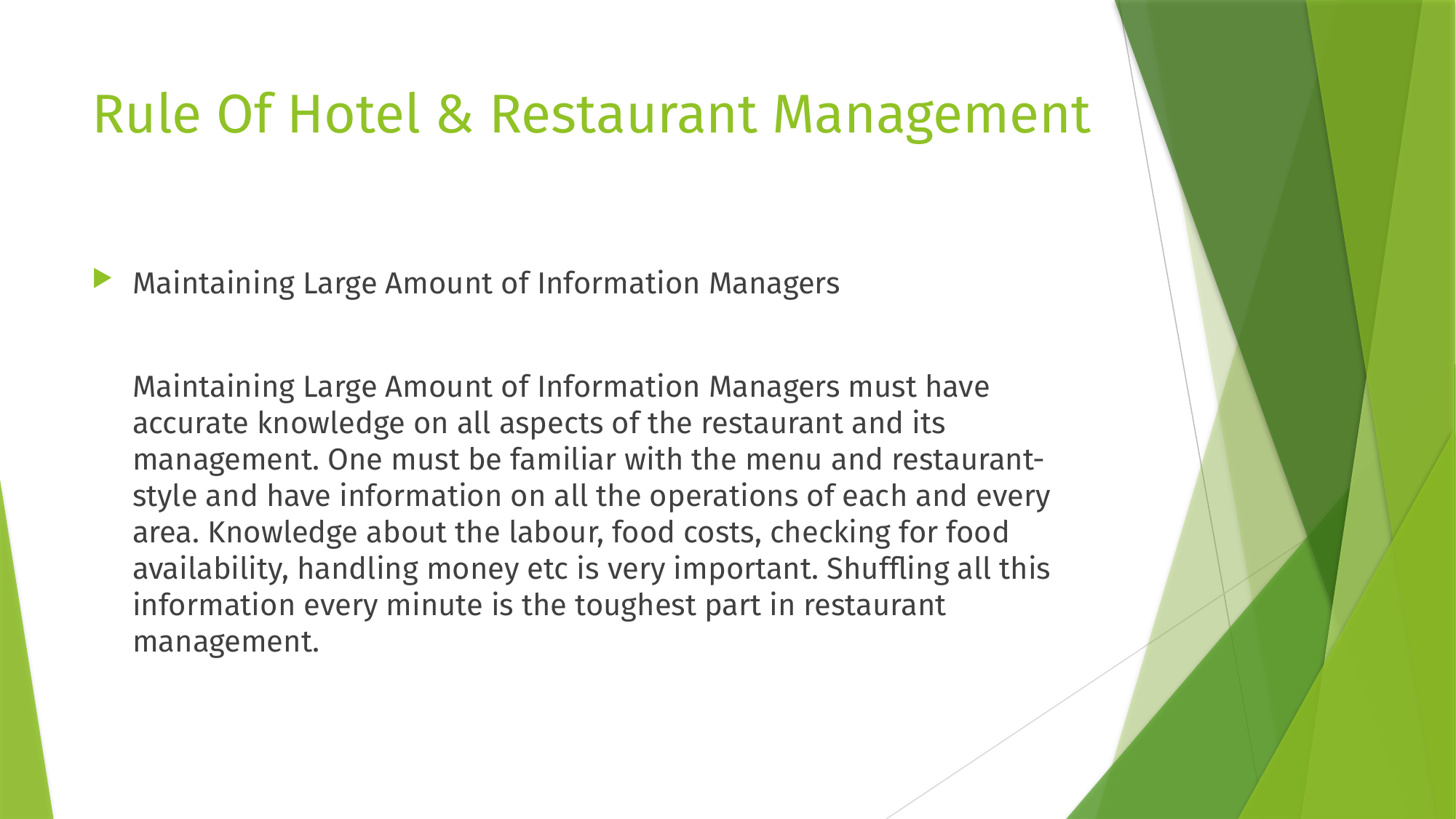

# Rule Of Hotel & Restaurant Management
Maintaining Large Amount of Information Managers

	Maintaining Large Amount of Information Managers must have accurate knowledge on all aspects of the restaurant and its management. One must be familiar with the menu and restaurant-style and have information on all the operations of each and every area. Knowledge about the labour, food costs, checking for food availability, handling money etc is very important. Shuffling all this information every minute is the toughest part in restaurant management.